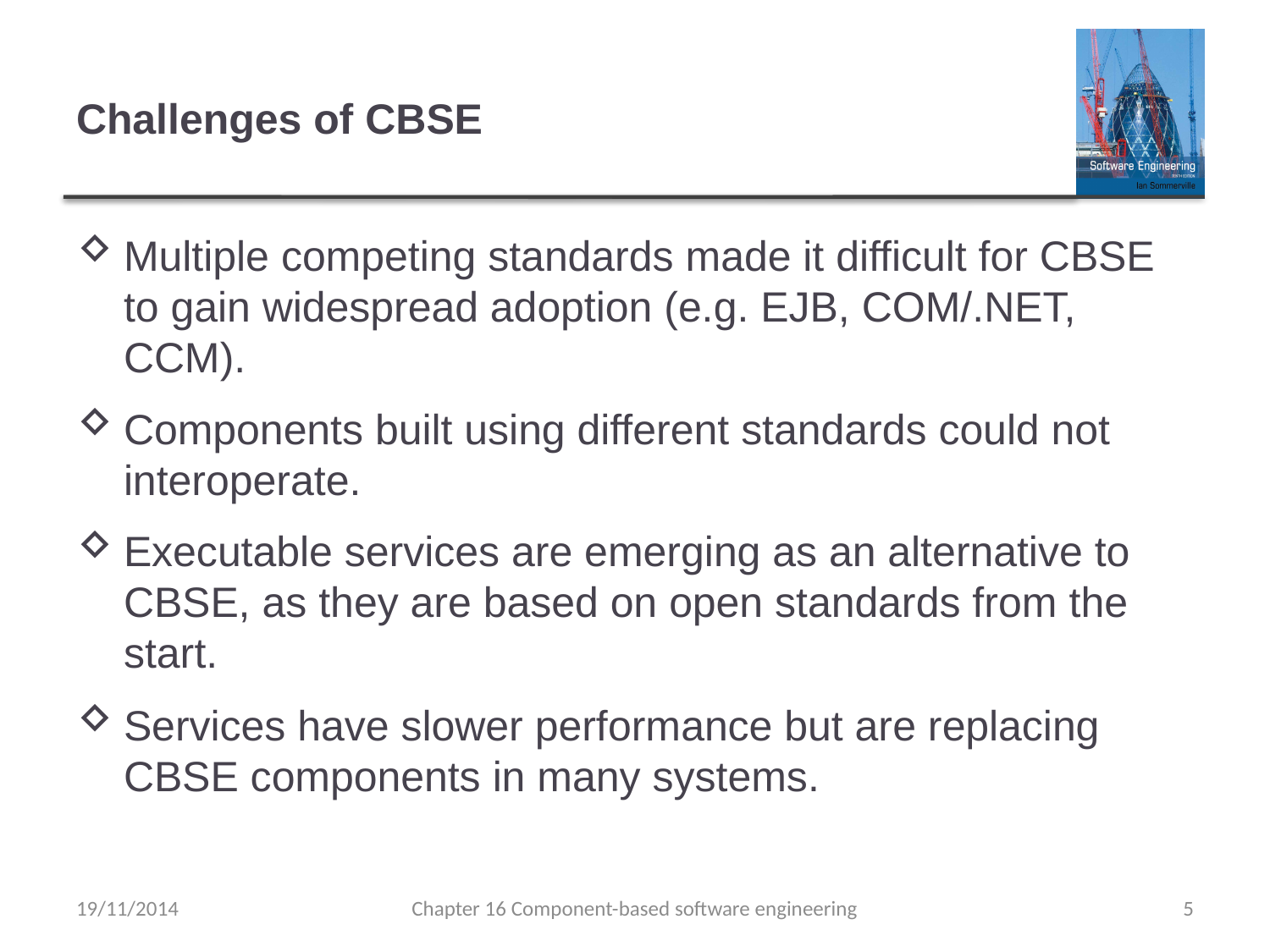

# Challenges of CBSE
Multiple competing standards made it difficult for CBSE to gain widespread adoption (e.g. EJB, COM/.NET, CCM).
Components built using different standards could not interoperate.
Executable services are emerging as an alternative to CBSE, as they are based on open standards from the start.
Services have slower performance but are replacing CBSE components in many systems.
19/11/2014
Chapter 16 Component-based software engineering
5